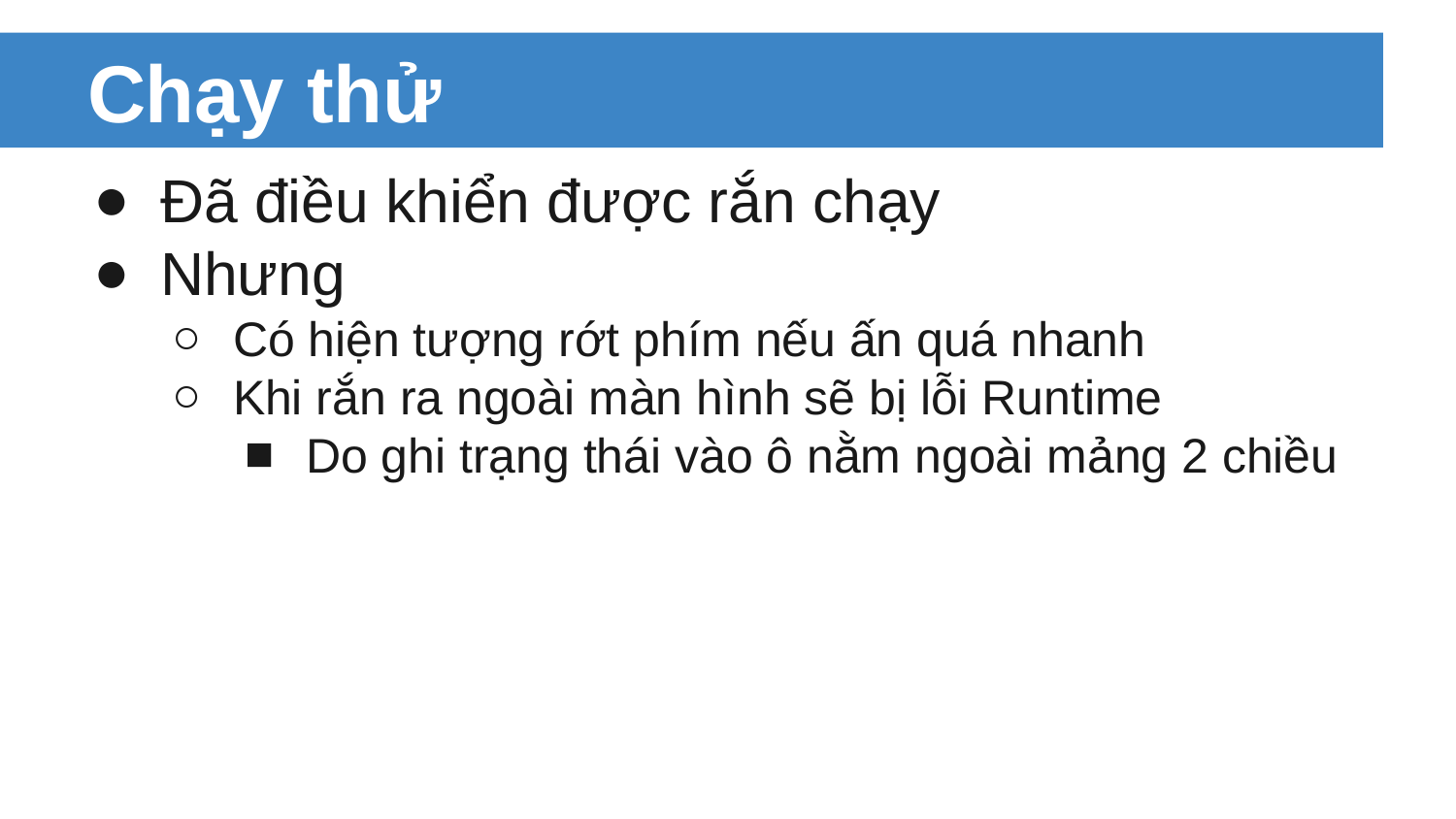

# Chạy thử
Đã điều khiển được rắn chạy
Nhưng
Có hiện tượng rớt phím nếu ấn quá nhanh
Khi rắn ra ngoài màn hình sẽ bị lỗi Runtime
Do ghi trạng thái vào ô nằm ngoài mảng 2 chiều